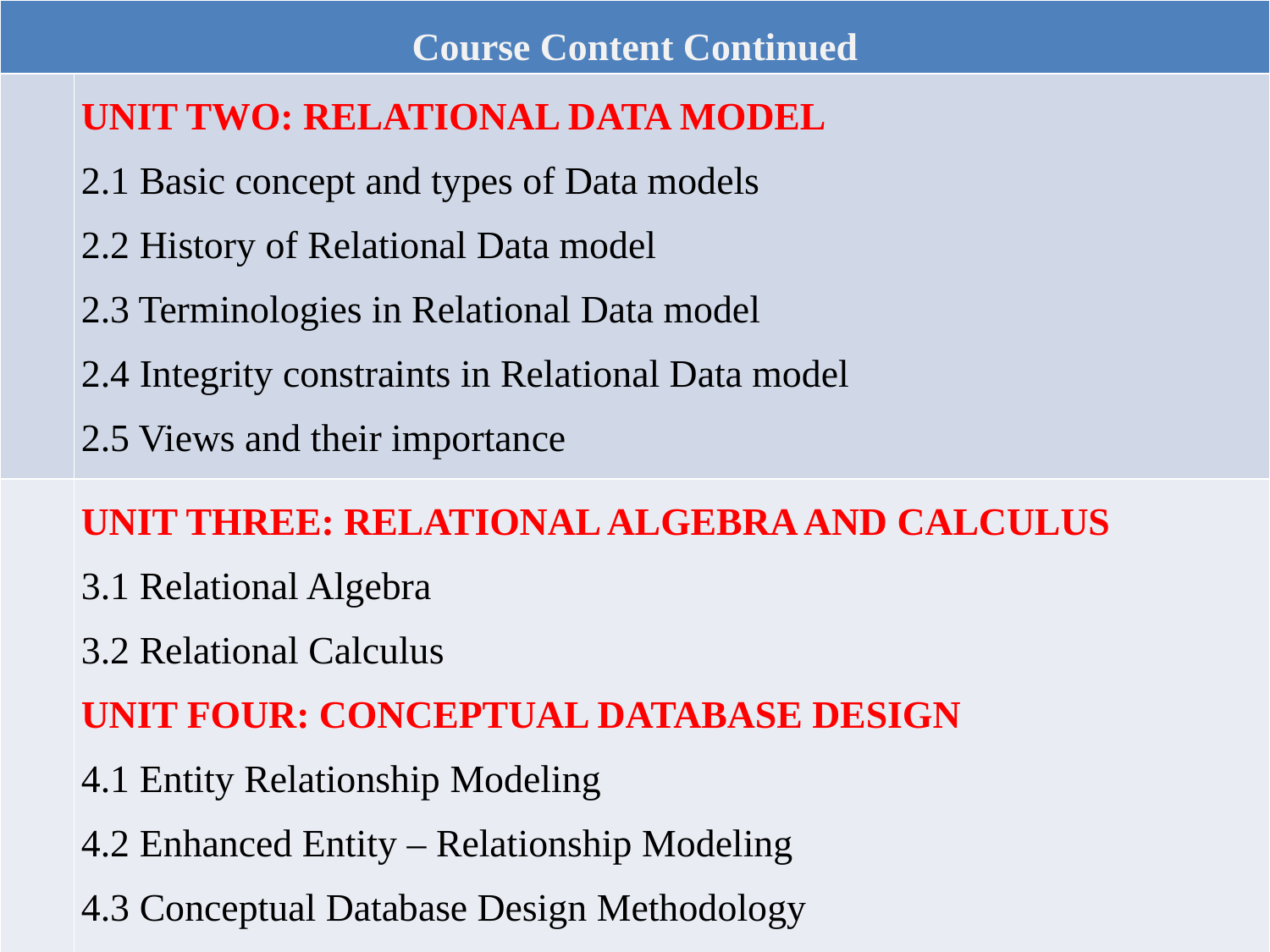

| Course Content Continued |  |
| --- | --- |
|  | UNIT TWO: RELATIONAL DATA MODEL 2.1 Basic concept and types of Data models 2.2 History of Relational Data model 2.3 Terminologies in Relational Data model 2.4 Integrity constraints in Relational Data model 2.5 Views and their importance |
|  | UNIT THREE: RELATIONAL ALGEBRA AND CALCULUS 3.1 Relational Algebra 3.2 Relational Calculus UNIT FOUR: CONCEPTUAL DATABASE DESIGN 4.1 Entity Relationship Modeling 4.2 Enhanced Entity – Relationship Modeling 4.3 Conceptual Database Design Methodology |
8